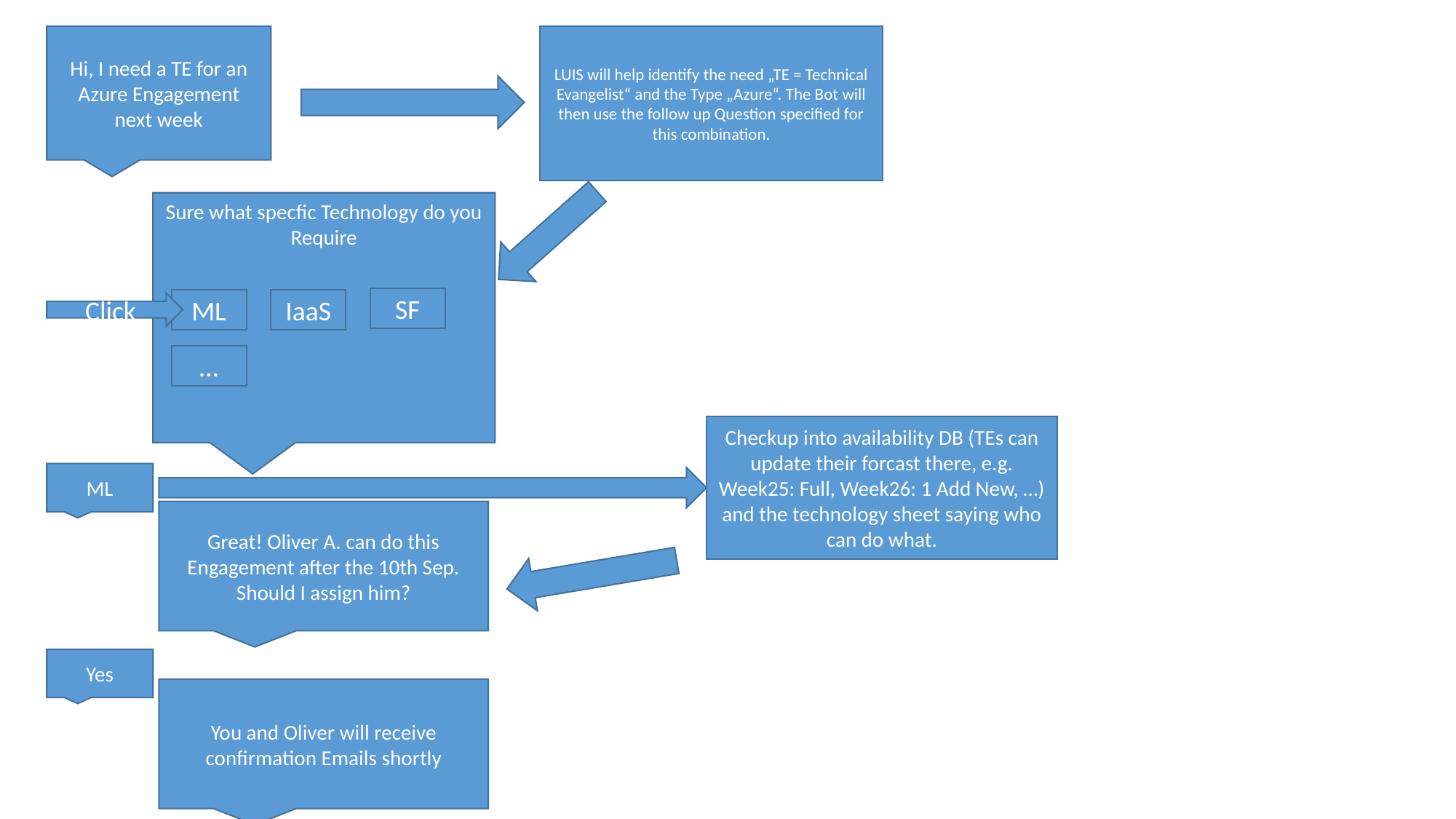

Hi, I need a TE for an Azure Engagement next week
LUIS will help identify the need „TE = Technical Evangelist“ and the Type „Azure“. The Bot will then use the follow up Question specified for this combination.

Sure what specfic Technology do you Require

SF
ML
IaaS
Click
…
Checkup into availability DB (TEs can update their forcast there, e.g. Week25: Full, Week26: 1 Add New, …) and the technology sheet saying who can do what.
ML

Great! Oliver A. can do this Engagement after the 10th Sep. Should I assign him?

Yes
You and Oliver will receive confirmation Emails shortly